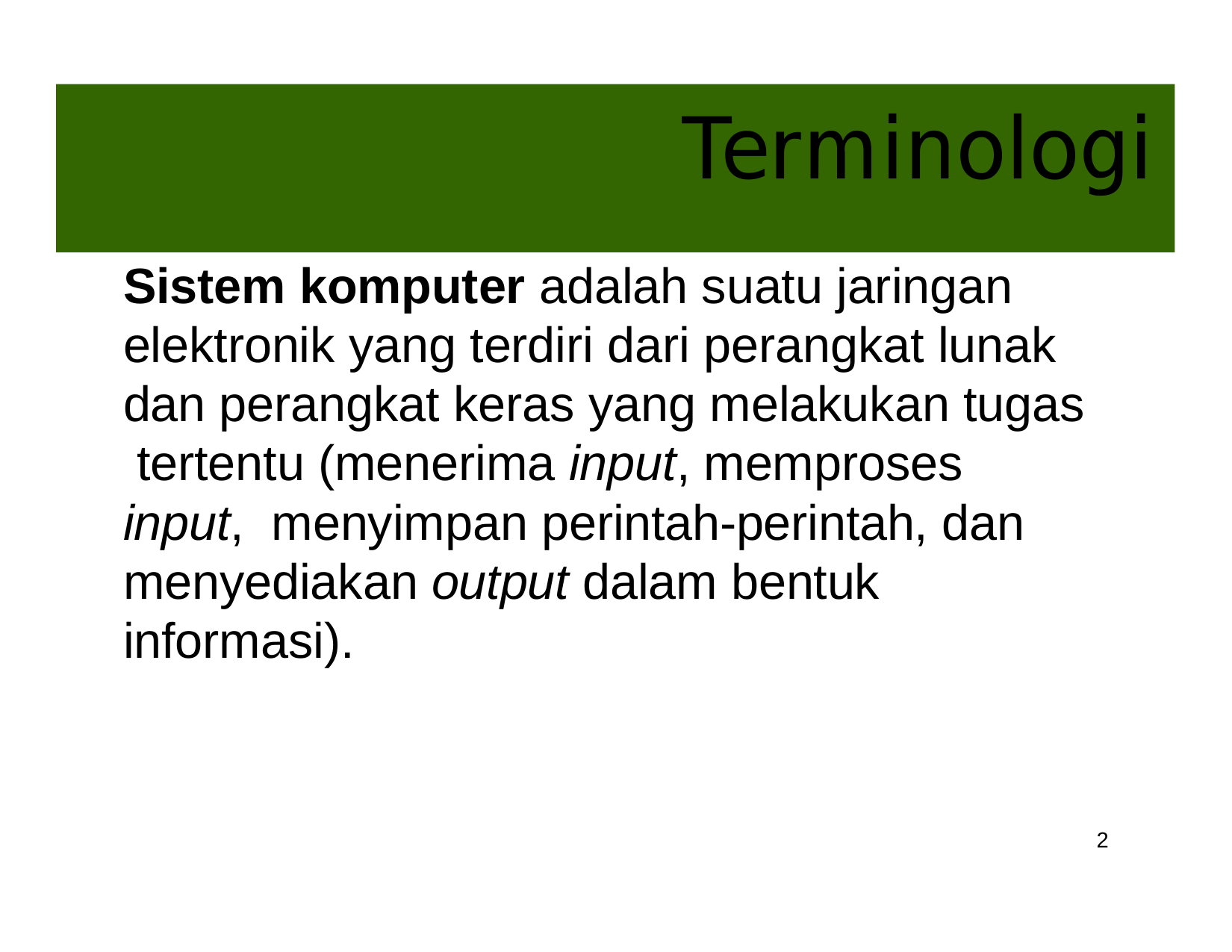

# Terminologi
Sistem komputer adalah suatu jaringan  elektronik yang terdiri dari perangkat lunak  dan perangkat keras yang melakukan tugas  tertentu (menerima input, memproses input,  menyimpan perintah-perintah, dan  menyediakan output dalam bentuk  informasi).
2